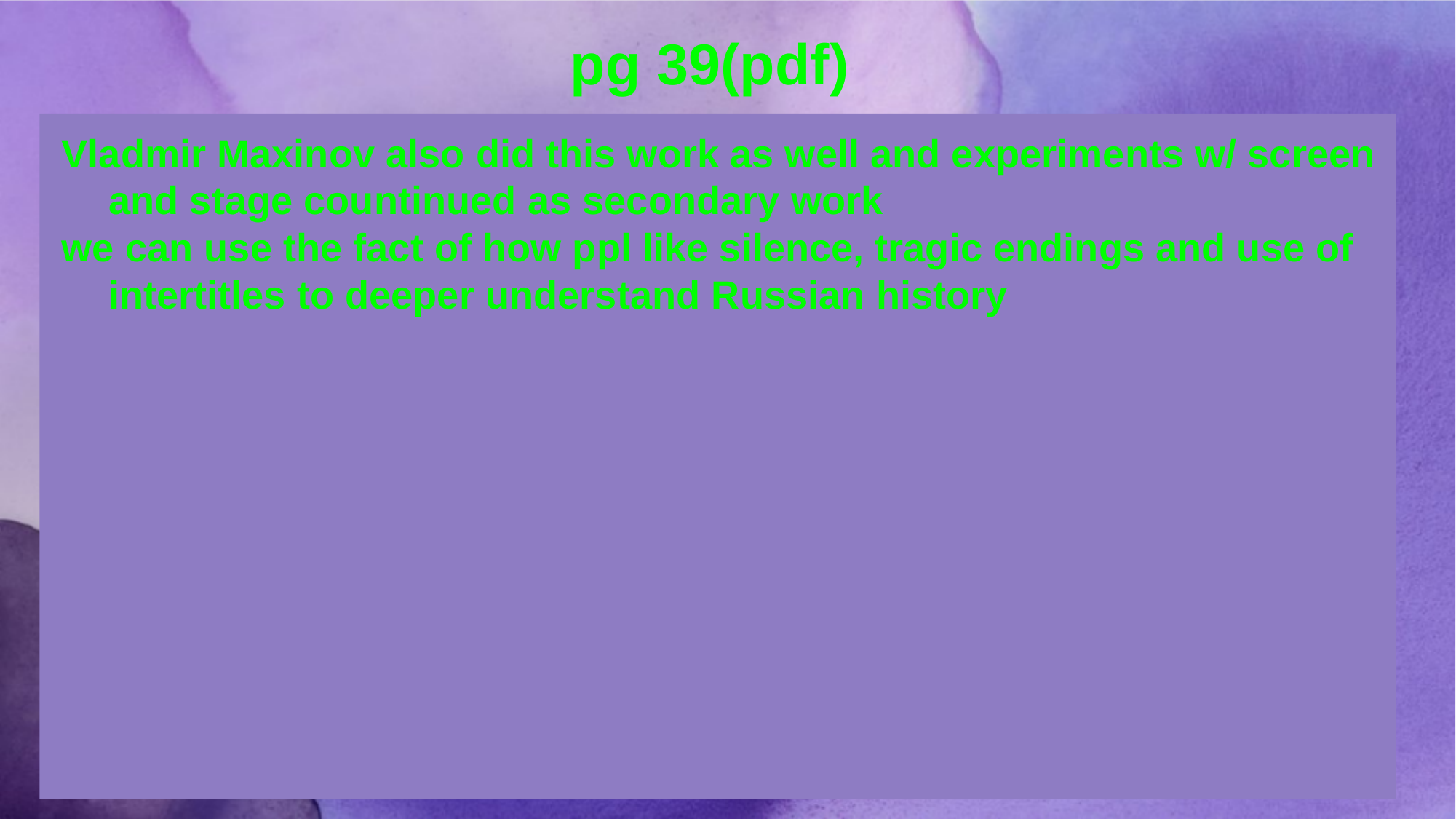

# pg 39(pdf)
Vladmir Maxinov also did this work as well and experiments w/ screen and stage countinued as secondary work
we can use the fact of how ppl like silence, tragic endings and use of intertitles to deeper understand Russian history